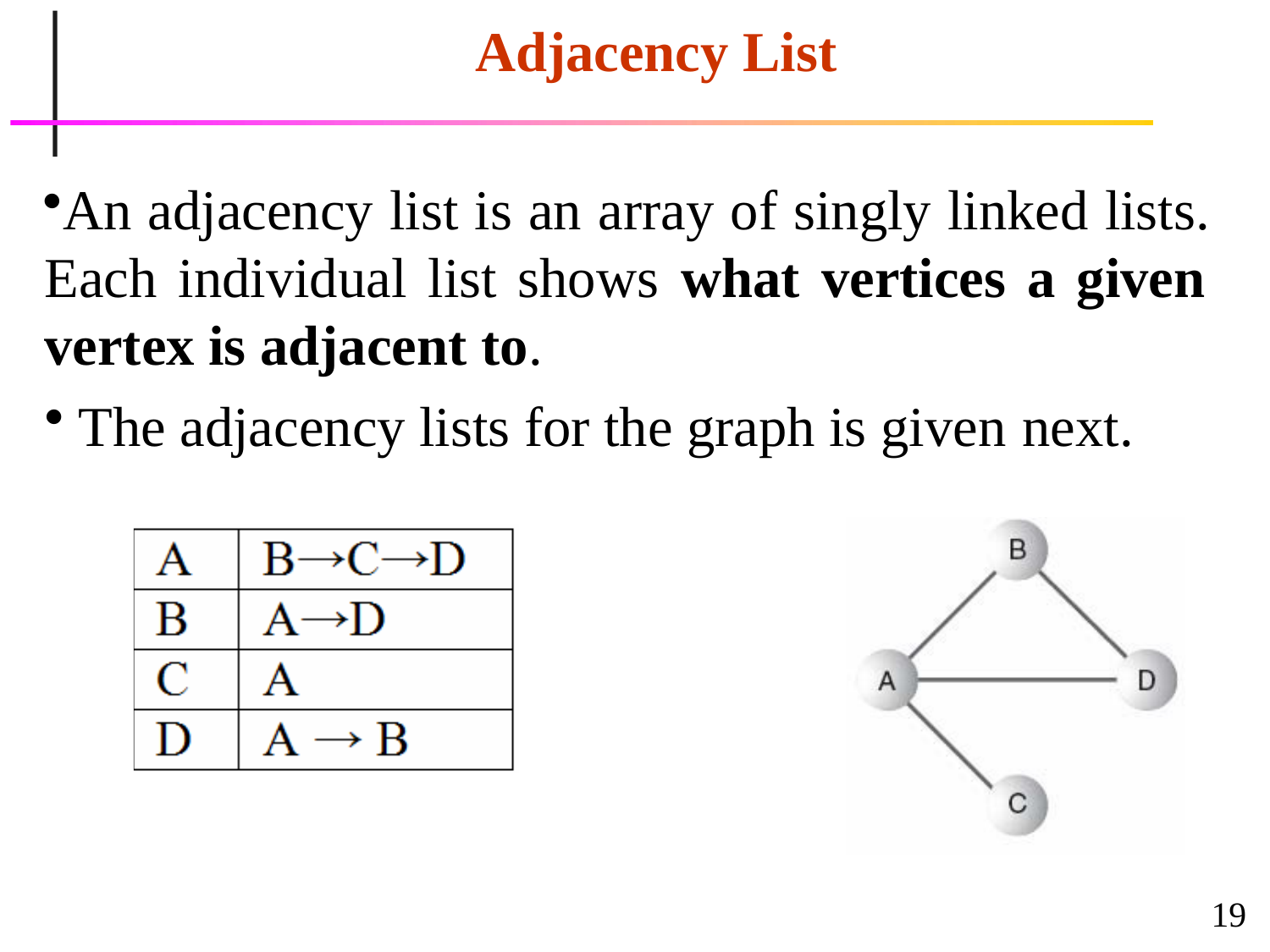

# Adjacency List
An adjacency list is an array of singly linked lists.  Each individual list shows what vertices a given  vertex is adjacent to.
The adjacency lists for the graph is given next.

19